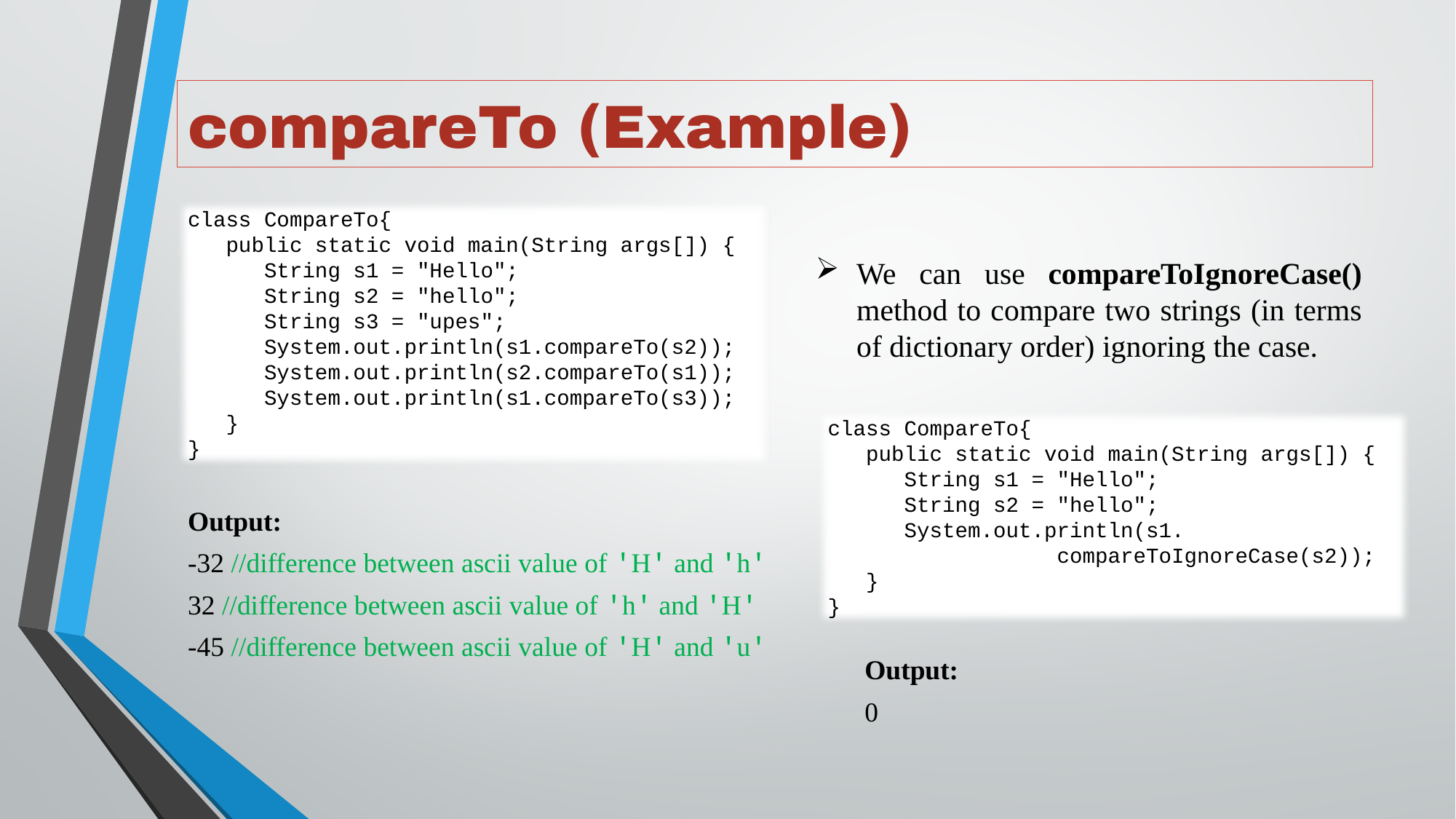

# compareTo (Example)
class CompareTo{
   public static void main(String args[]) {
      String s1 = "Hello";
      String s2 = "hello";
      String s3 = "upes";
      System.out.println(s1.compareTo(s2));
      System.out.println(s2.compareTo(s1));
      System.out.println(s1.compareTo(s3));
   }
}
We can use compareToIgnoreCase() method to compare two strings (in terms of dictionary order) ignoring the case.
class CompareTo{
   public static void main(String args[]) {
      String s1 = "Hello";
      String s2 = "hello";
      System.out.println(s1.
                  compareToIgnoreCase(s2));
   }
}
Output:
-32 //difference between ascii value of 'H' and 'h'
32 //difference between ascii value of 'h' and 'H'
-45 //difference between ascii value of 'H' and 'u'
Output:
0